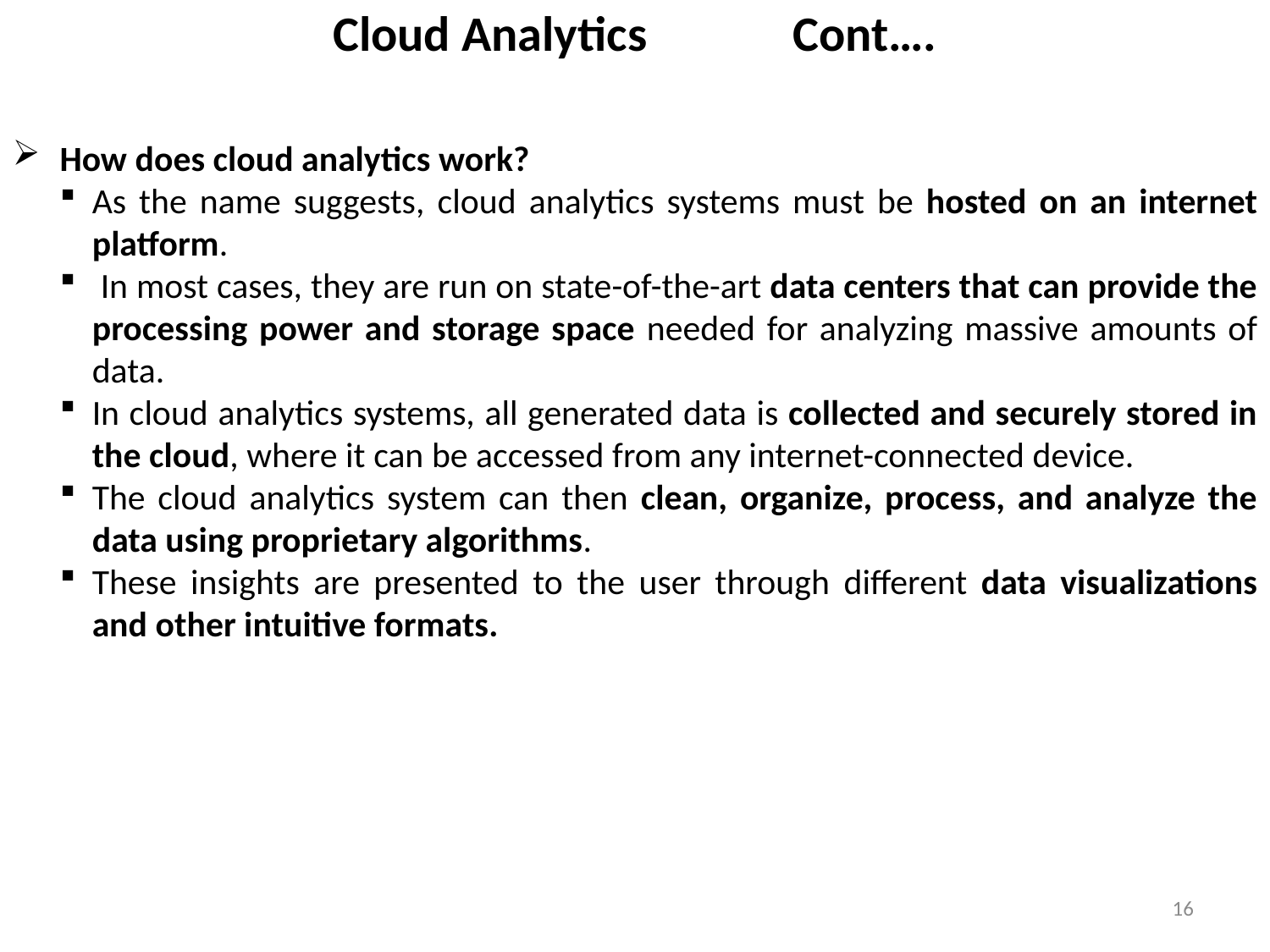

# Cloud Analytics             Cont….
How does cloud analytics work?
As the name suggests, cloud analytics systems must be hosted on an internet platform.
 In most cases, they are run on state-of-the-art data centers that can provide the processing power and storage space needed for analyzing massive amounts of data.
In cloud analytics systems, all generated data is collected and securely stored in the cloud, where it can be accessed from any internet-connected device.
The cloud analytics system can then clean, organize, process, and analyze the data using proprietary algorithms.
These insights are presented to the user through different data visualizations and other intuitive formats.

16